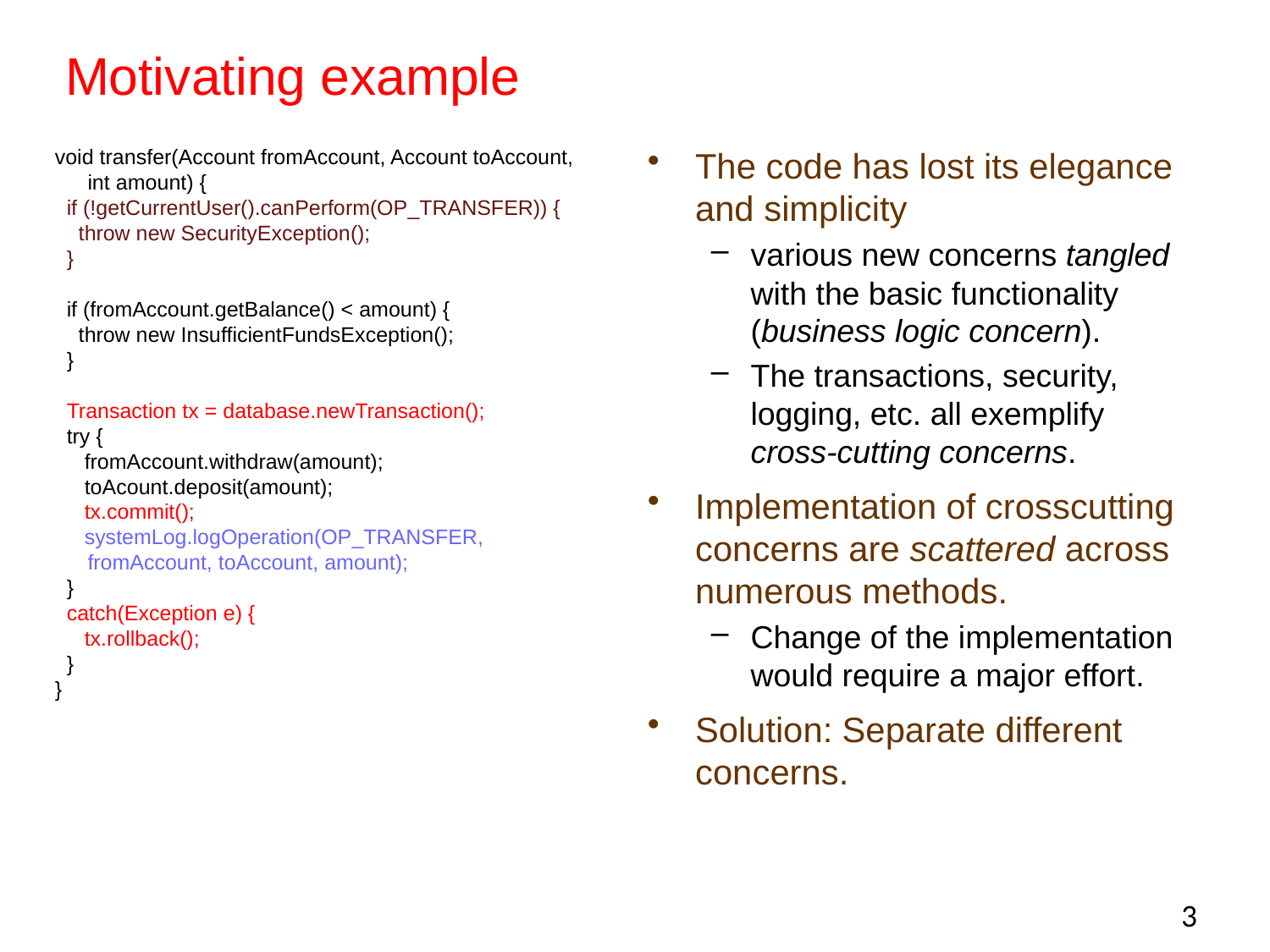

Motivating example
void transfer(Account fromAccount, Account toAccount, int amount) {
  if (!getCurrentUser().canPerform(OP_TRANSFER)) {
    throw new SecurityException();
  }

  if (fromAccount.getBalance() < amount) {
    throw new InsufficientFundsException();
  }

  Transaction tx = database.newTransaction();
  try {
     fromAccount.withdraw(amount);
     toAcount.deposit(amount);
     tx.commit();
     systemLog.logOperation(OP_TRANSFER, fromAccount, toAccount, amount);
  }
  catch(Exception e) {
     tx.rollback();
  }
}

The code has lost its elegance and simplicity
various new concerns tangled with the basic functionality (business logic concern).
The transactions, security, logging, etc. all exemplify cross-cutting concerns.
Implementation of crosscutting concerns are scattered across numerous methods.
Change of the implementation would require a major effort.
Solution: Separate different concerns.
3